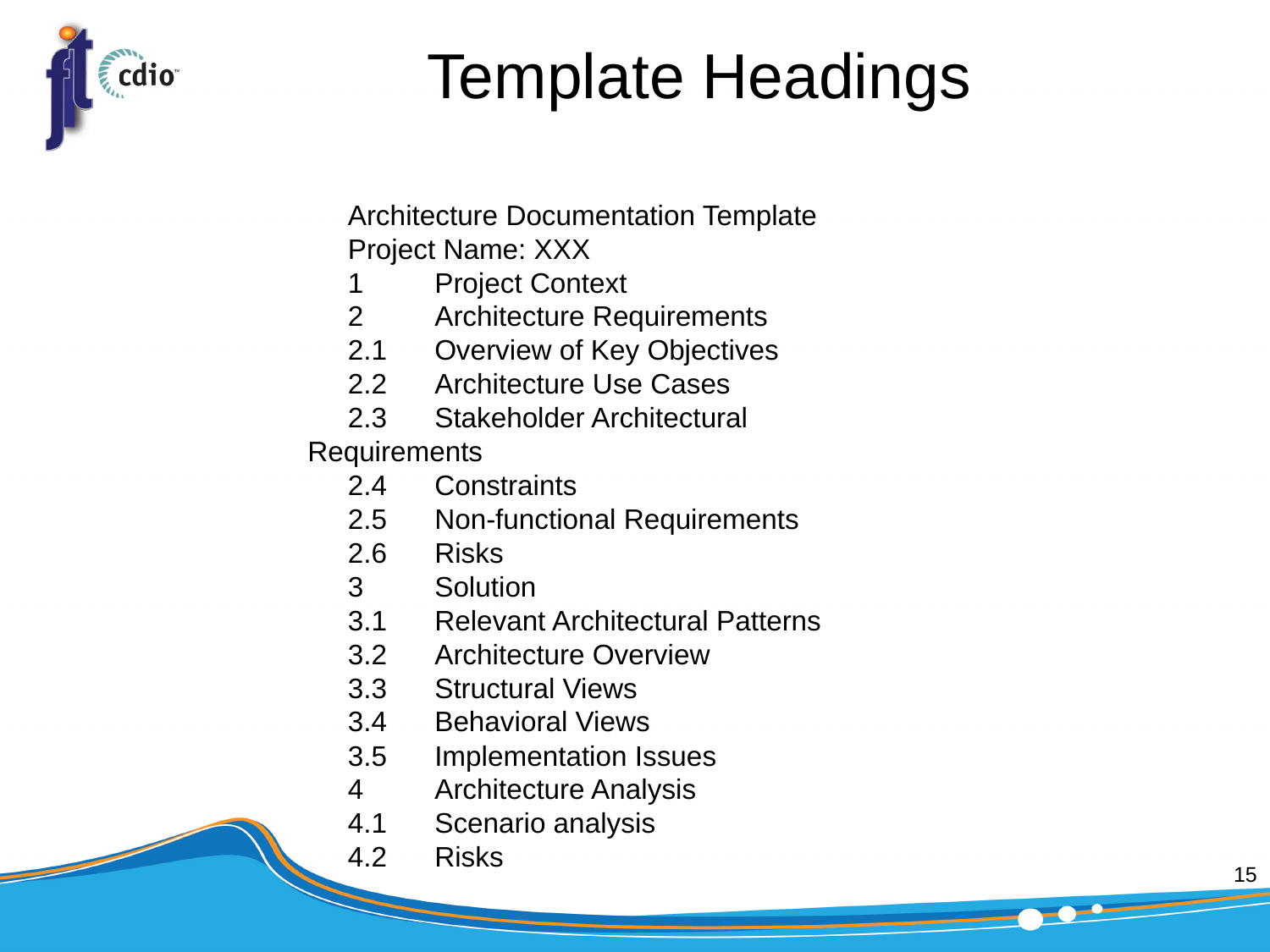

# Template Headings
Architecture Documentation Template
Project Name: XXX
1	Project Context
2	Architecture Requirements
2.1	Overview of Key Objectives
2.2	Architecture Use Cases
2.3	Stakeholder Architectural Requirements
2.4	Constraints
2.5	Non-functional Requirements
2.6	Risks
3	Solution
3.1	Relevant Architectural Patterns
3.2	Architecture Overview
3.3	Structural Views
3.4 	Behavioral Views
3.5	Implementation Issues
4	Architecture Analysis
4.1 	Scenario analysis
4.2	Risks
15